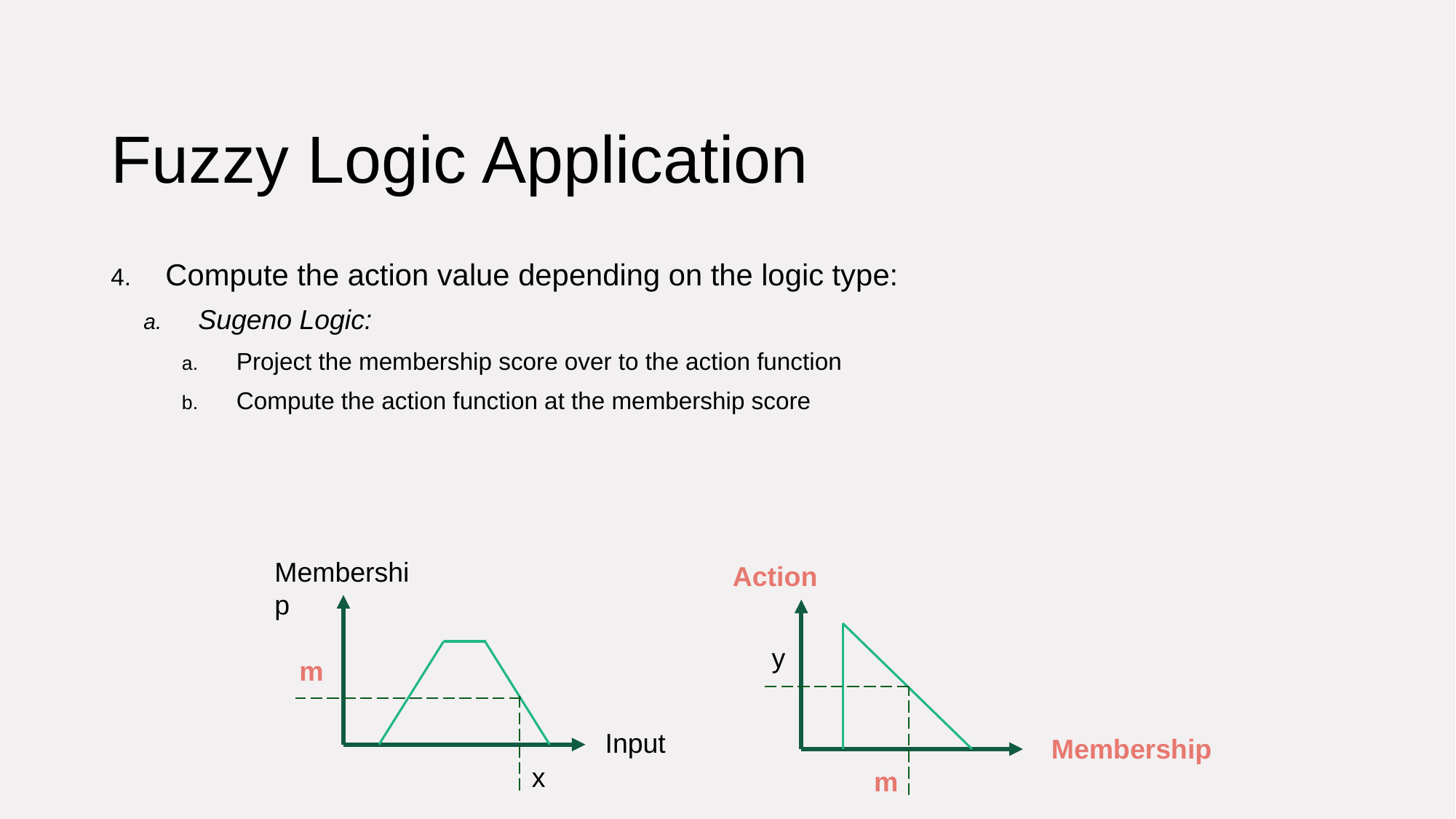

# Fuzzy Logic Application
Compute the action value depending on the logic type:
Sugeno Logic:
Project the membership score over to the action function
Compute the action function at the membership score

Membership
Action
y
m
Input
Membership
x
m
19